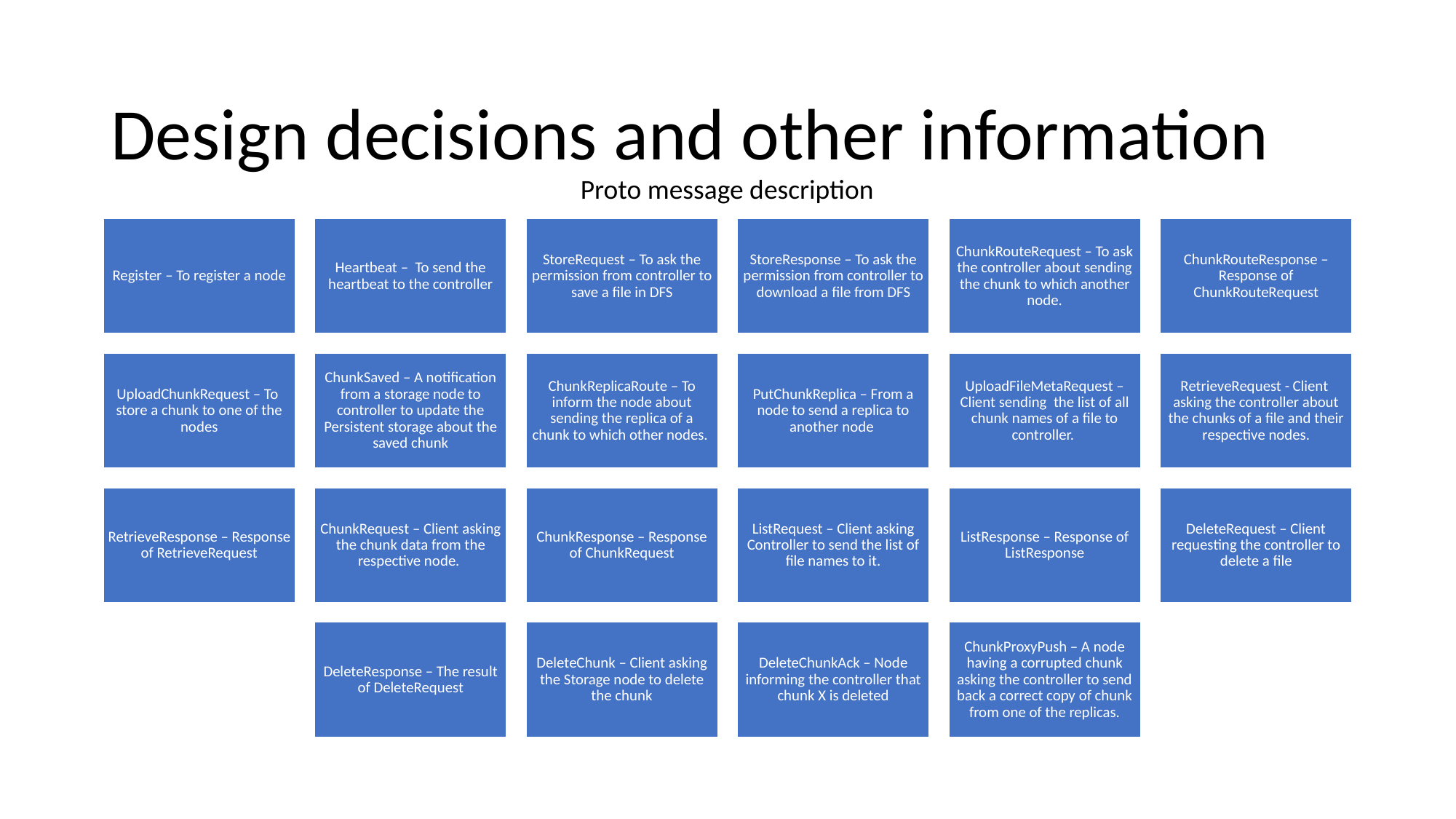

# Design decisions and other information
Proto message description
Register – To register a node
Heartbeat –  To send the heartbeat to the controller
StoreRequest – To ask the permission from controller to save a file in DFS
StoreResponse – To ask the permission from controller to download a file from DFS
ChunkRouteRequest – To ask the controller about sending the chunk to which another node.
ChunkRouteResponse – Response of ChunkRouteRequest
UploadChunkRequest – To  store a chunk to one of the nodes
ChunkSaved – A notification from a storage node to controller to update the Persistent storage about the saved chunk
ChunkReplicaRoute – To inform the node about sending the replica of a chunk to which other nodes.
PutChunkReplica – From a node to send a replica to another node
UploadFileMetaRequest – Client sending  the list of all chunk names of a file to controller.
RetrieveRequest - Client  asking the controller about the chunks of a file and their respective nodes.
RetrieveResponse – Response of RetrieveRequest
ChunkRequest – Client asking the chunk data from the respective node.
ChunkResponse – Response of ChunkRequest
ListRequest – Client asking Controller to send the list of file names to it.
ListResponse – Response of ListResponse
DeleteRequest – Client requesting the controller to delete a file
DeleteResponse – The result of DeleteRequest
DeleteChunk – Client asking the Storage node to delete the chunk
DeleteChunkAck – Node informing the controller that chunk X is deleted
ChunkProxyPush – A node having a corrupted chunk asking the controller to send back a correct copy of chunk from one of the replicas.